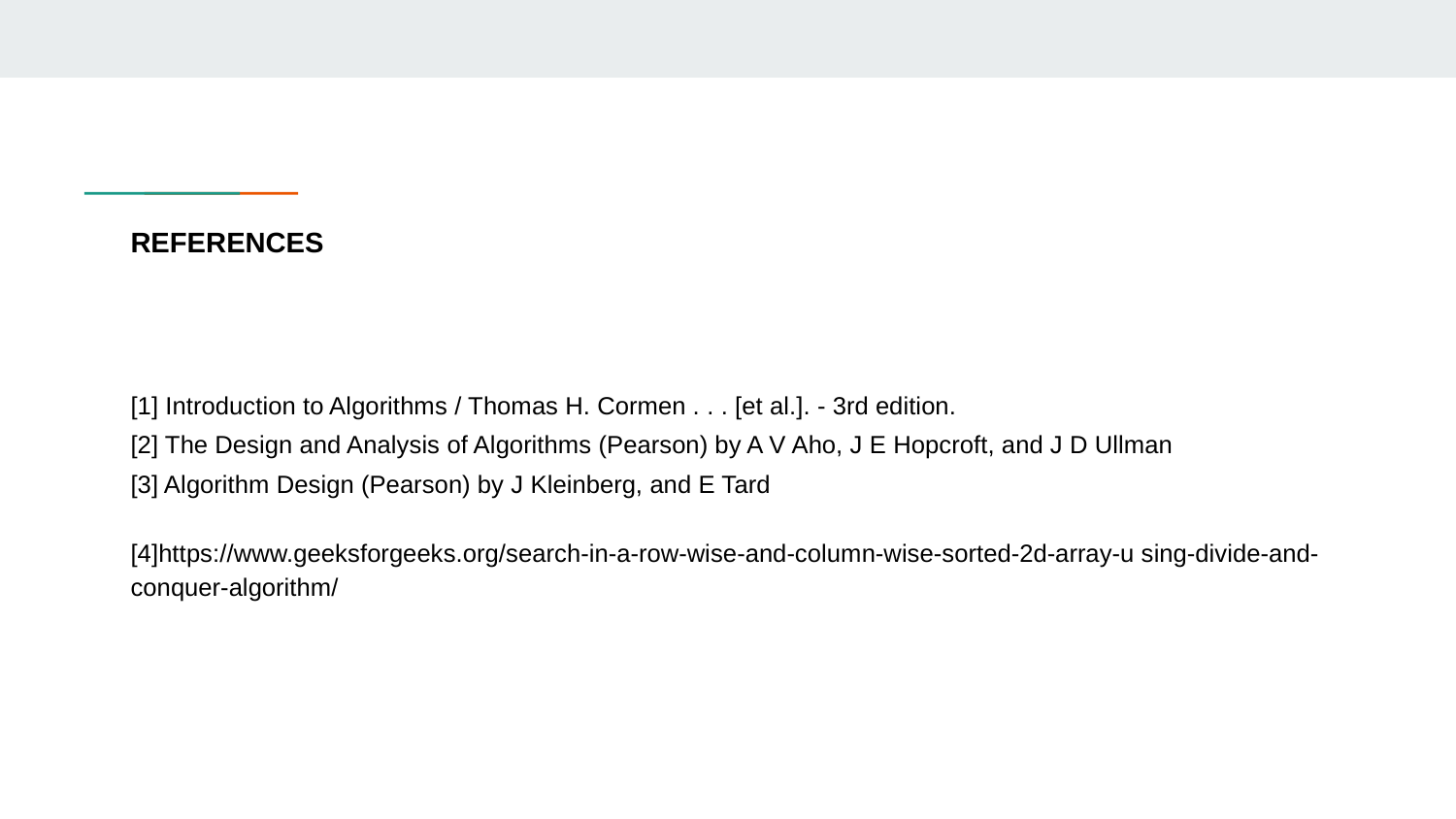

# REFERENCES

[1] Introduction to Algorithms / Thomas H. Cormen . . . [et al.]. - 3rd edition.
[2] The Design and Analysis of Algorithms (Pearson) by A V Aho, J E Hopcroft, and J D Ullman
[3] Algorithm Design (Pearson) by J Kleinberg, and E Tard

[4]https://www.geeksforgeeks.org/search-in-a-row-wise-and-column-wise-sorted-2d-array-u sing-divide-and-conquer-algorithm/